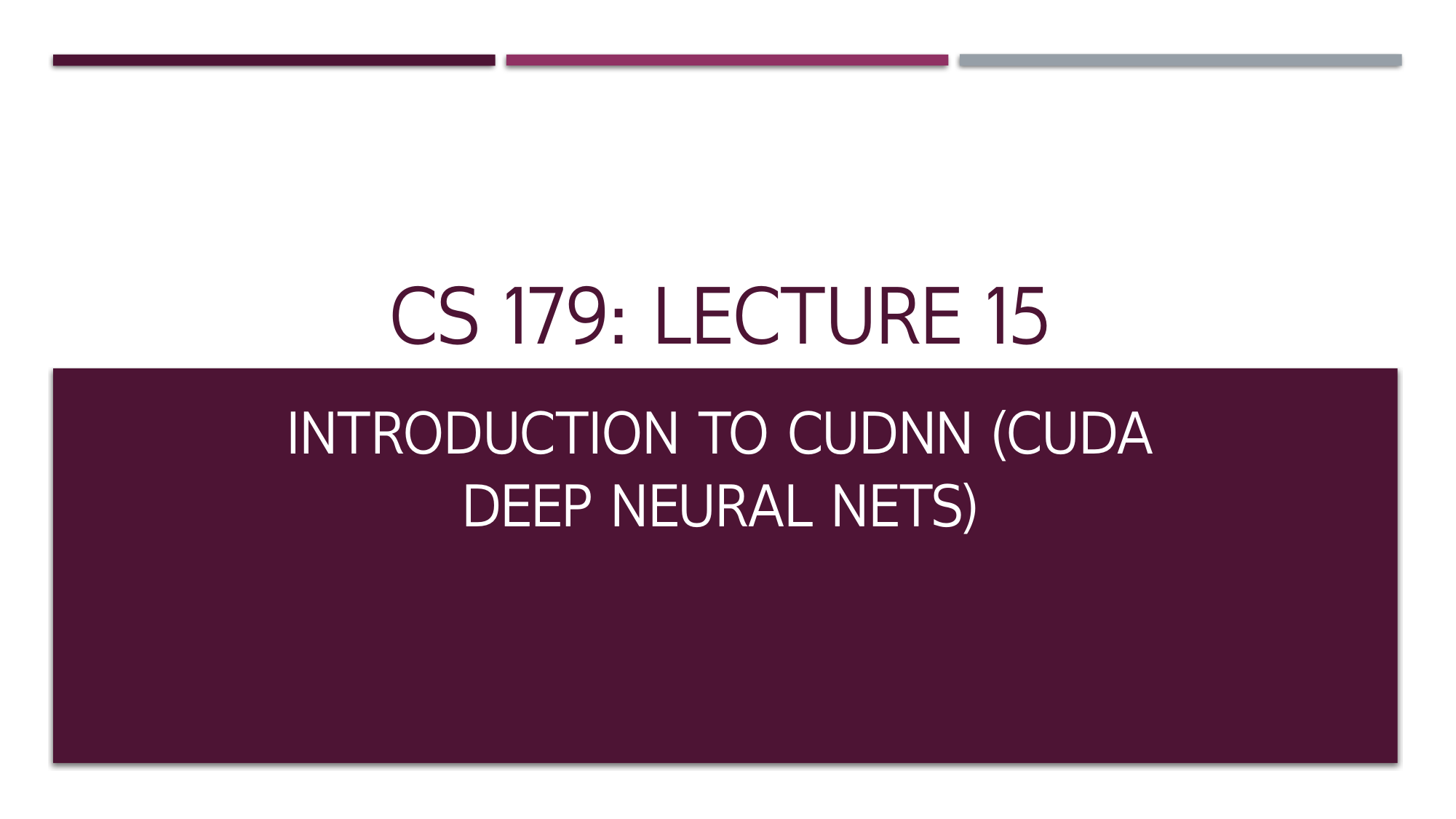

# CS 179: Lecture 15
Introduction to CuDNN (CUDA Deep Neural Nets)